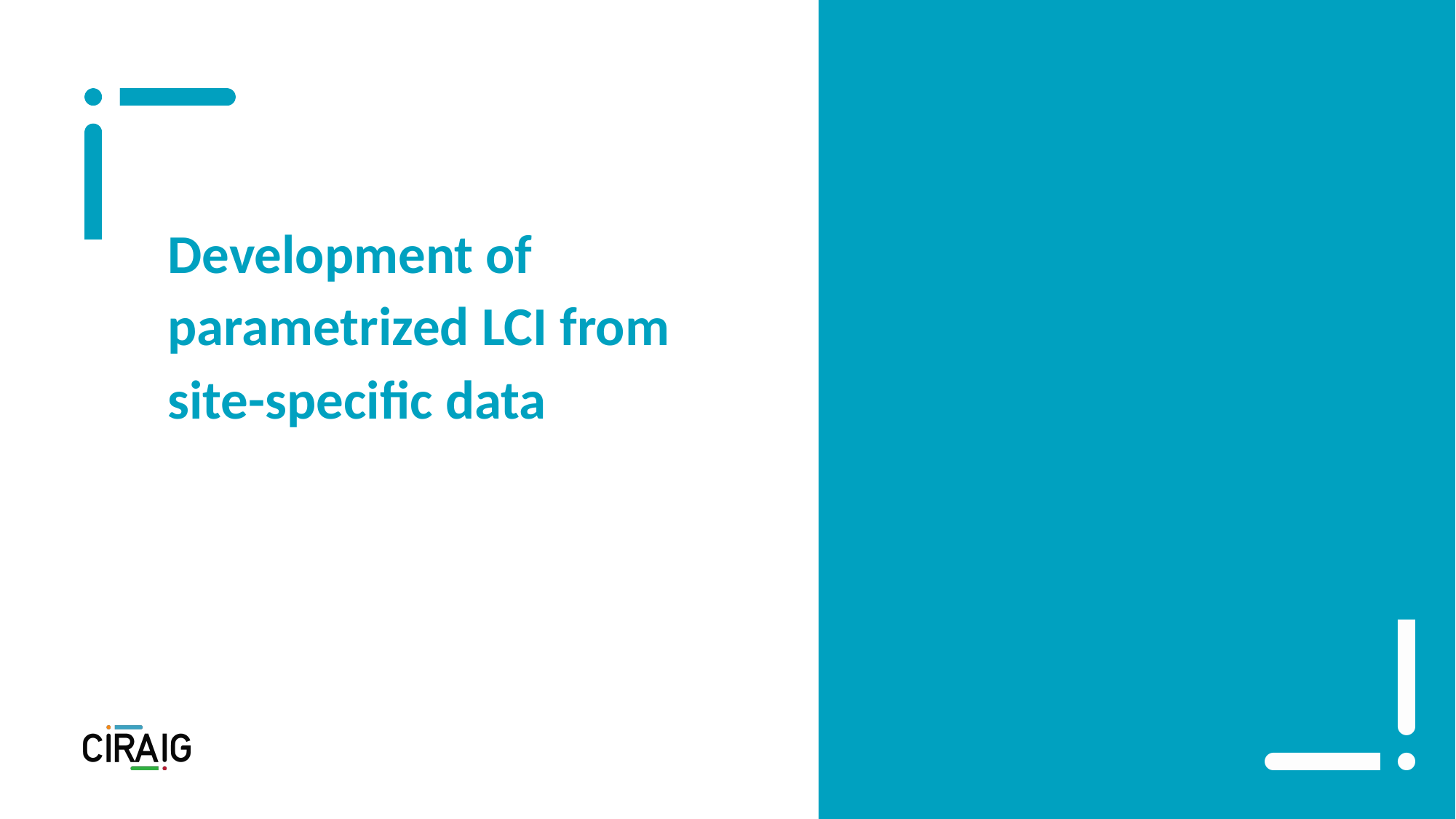

# Development of parametrized LCI from site-specific data